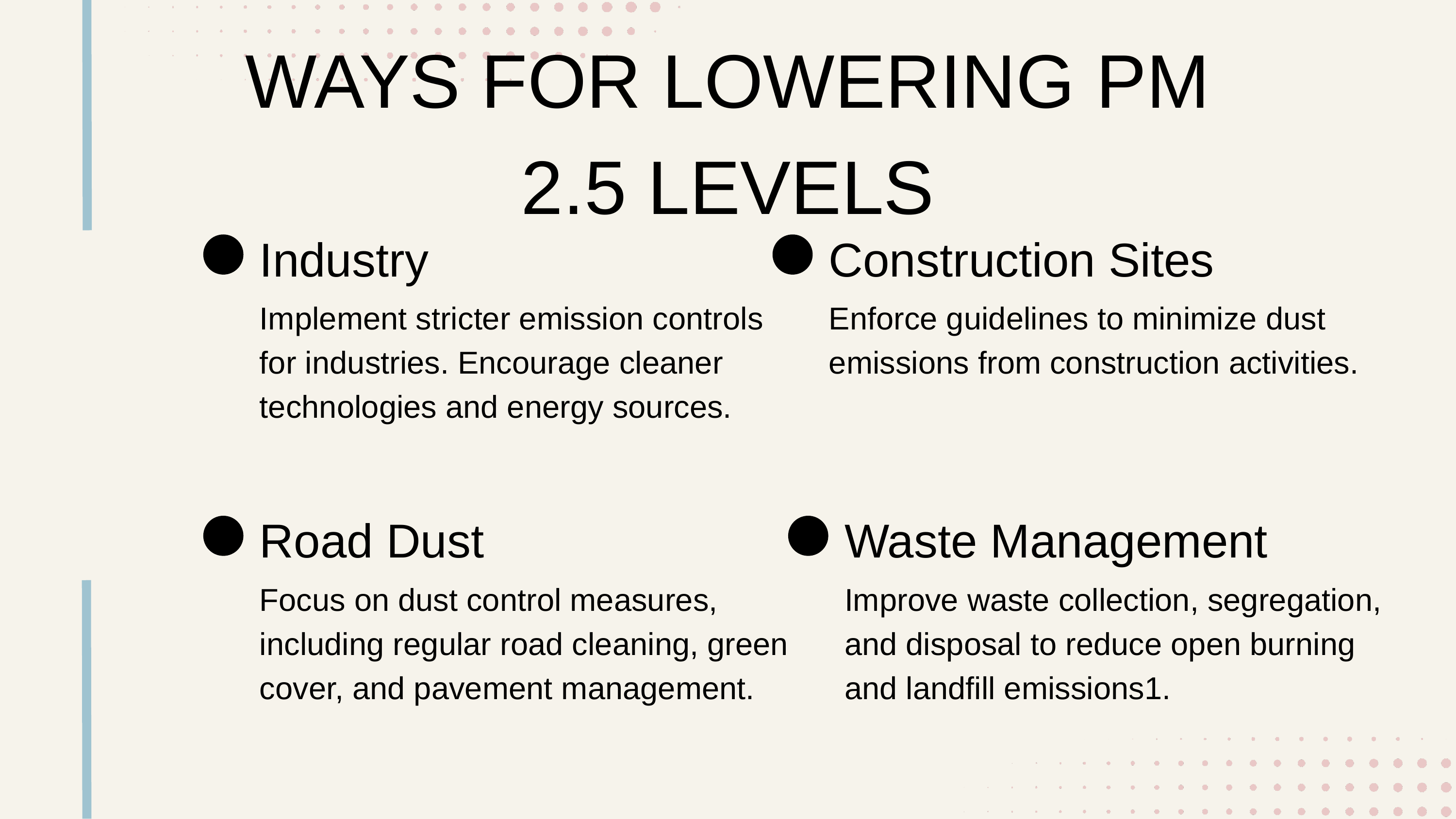

WAYS FOR LOWERING PM 2.5 LEVELS
Industry
Construction Sites

Implement stricter emission controls for industries. Encourage cleaner technologies and energy sources.

Enforce guidelines to minimize dust emissions from construction activities.

Road Dust
Waste Management

Focus on dust control measures, including regular road cleaning, green cover, and pavement management.

Improve waste collection, segregation, and disposal to reduce open burning and landfill emissions1.